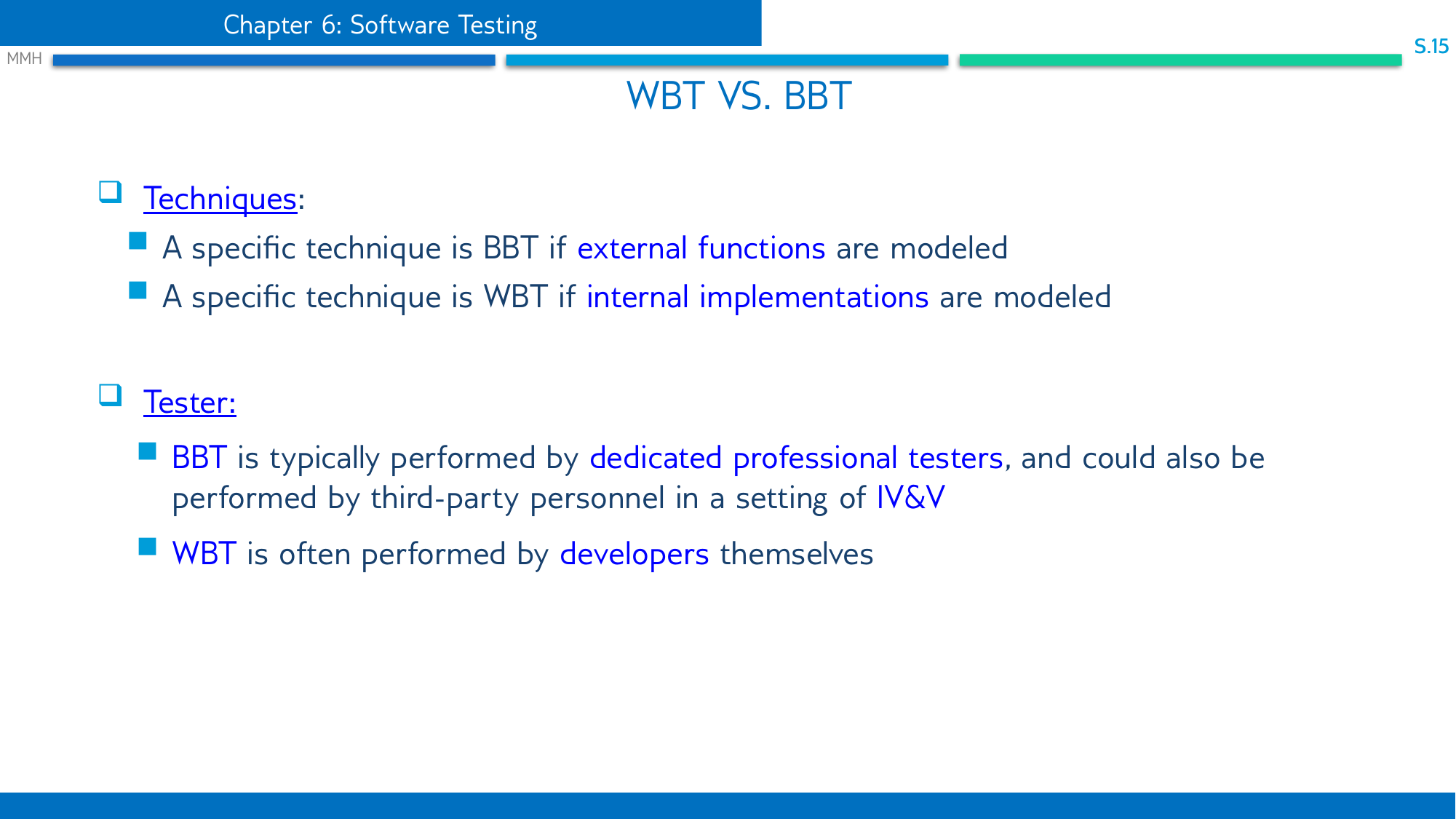

Chapter 6: Software Testing
 S.15
  MMH
WBT vs. BBT
 Techniques:
A specific technique is BBT if external functions are modeled
A specific technique is WBT if internal implementations are modeled

 Tester:
BBT is typically performed by dedicated professional testers, and could also be performed by third-party personnel in a setting of IV&V
WBT is often performed by developers themselves